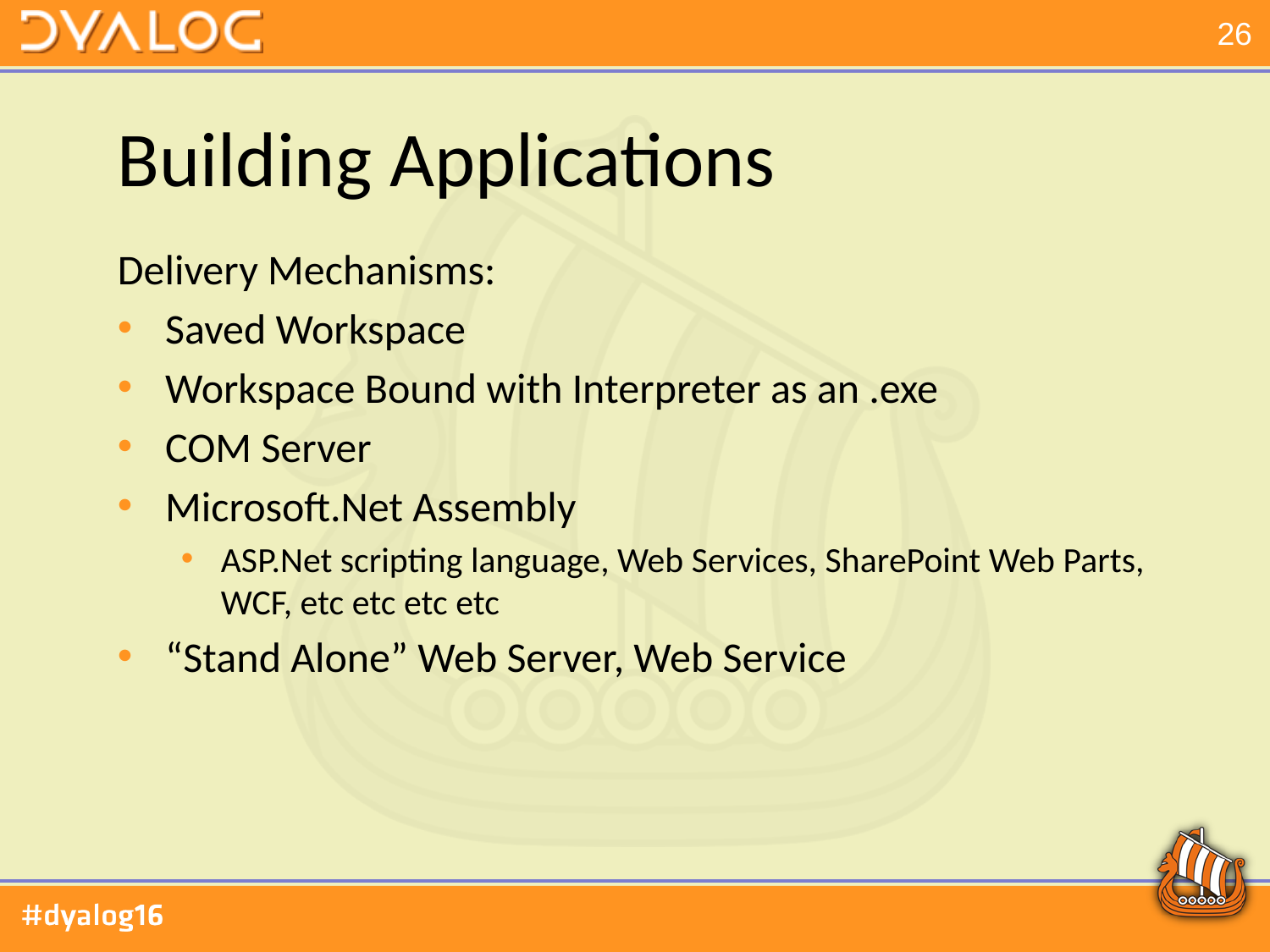

# Building Applications
Delivery Mechanisms:
Saved Workspace
Workspace Bound with Interpreter as an .exe
COM Server
Microsoft.Net Assembly
ASP.Net scripting language, Web Services, SharePoint Web Parts, WCF, etc etc etc etc
“Stand Alone” Web Server, Web Service